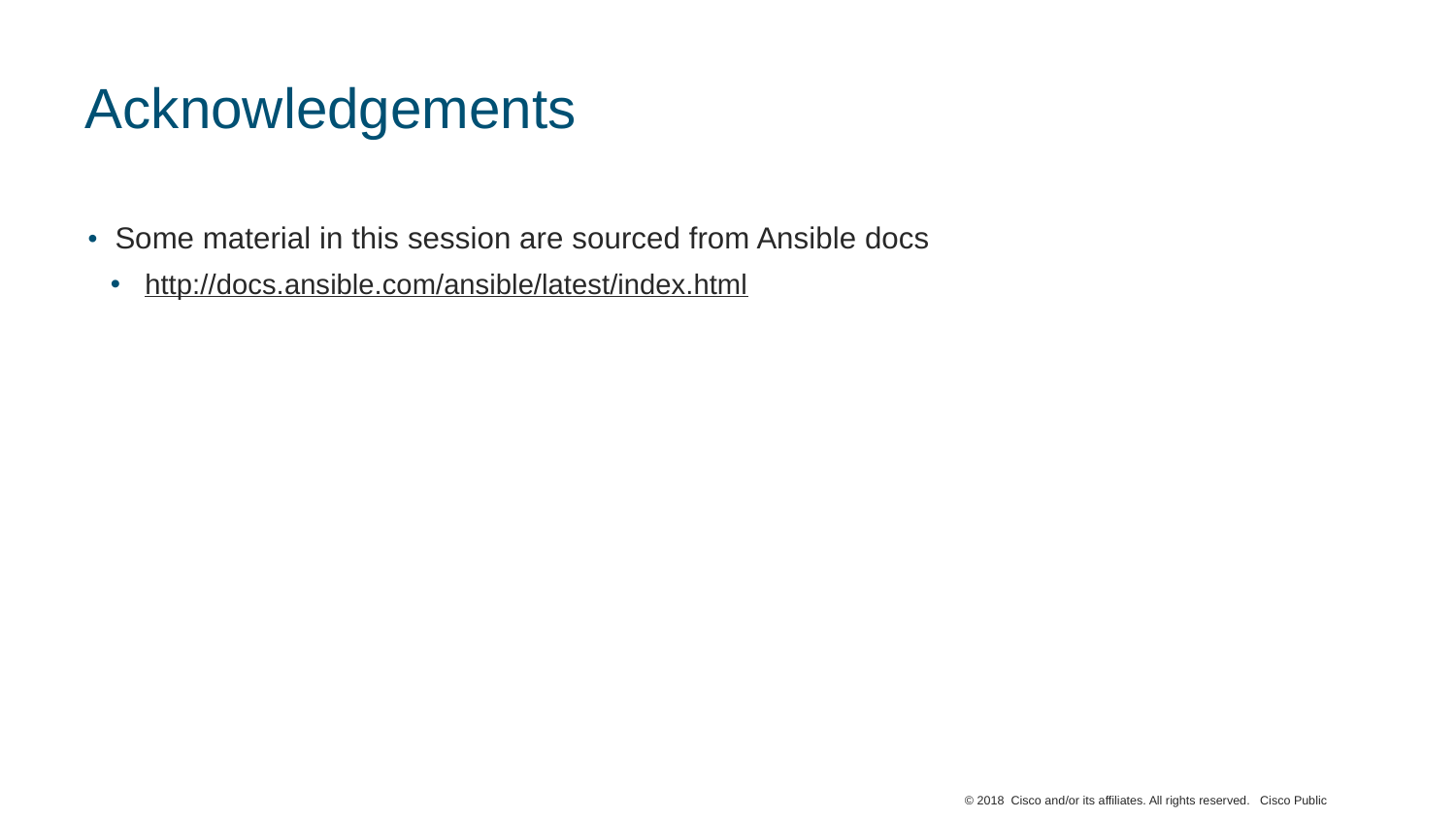

# Acknowledgements
Some material in this session are sourced from Ansible docs
http://docs.ansible.com/ansible/latest/index.html